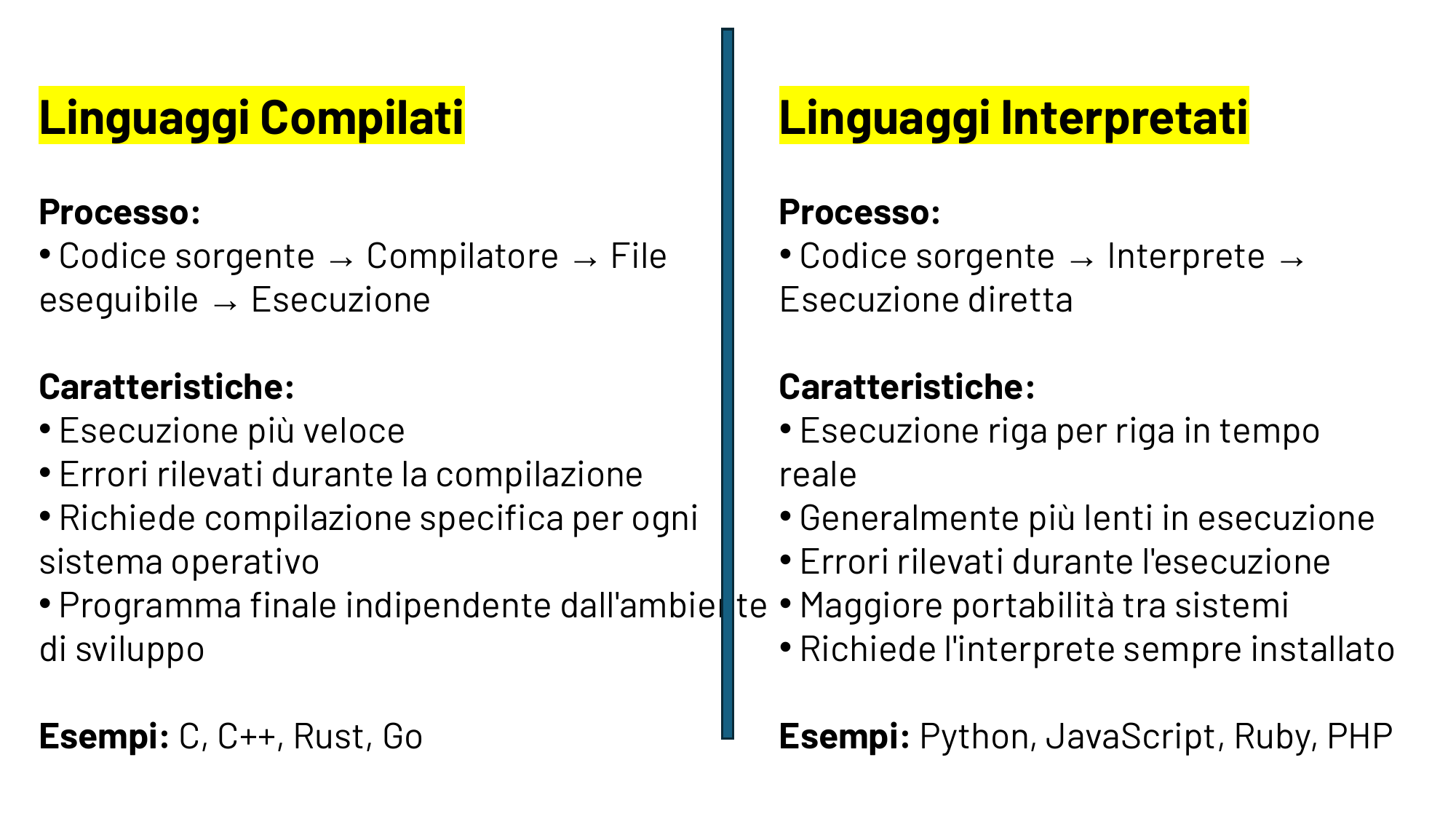

Linguaggi Compilati

Processo:
 Codice sorgente → Compilatore → File eseguibile → Esecuzione

Caratteristiche:
 Esecuzione più veloce
 Errori rilevati durante la compilazione
 Richiede compilazione specifica per ogni sistema operativo
 Programma finale indipendente dall'ambiente di sviluppo

Esempi: C, C++, Rust, Go
Linguaggi Interpretati

Processo:
 Codice sorgente → Interprete → Esecuzione diretta

Caratteristiche:
 Esecuzione riga per riga in tempo reale
 Generalmente più lenti in esecuzione
 Errori rilevati durante l'esecuzione
 Maggiore portabilità tra sistemi
 Richiede l'interprete sempre installato

Esempi: Python, JavaScript, Ruby, PHP